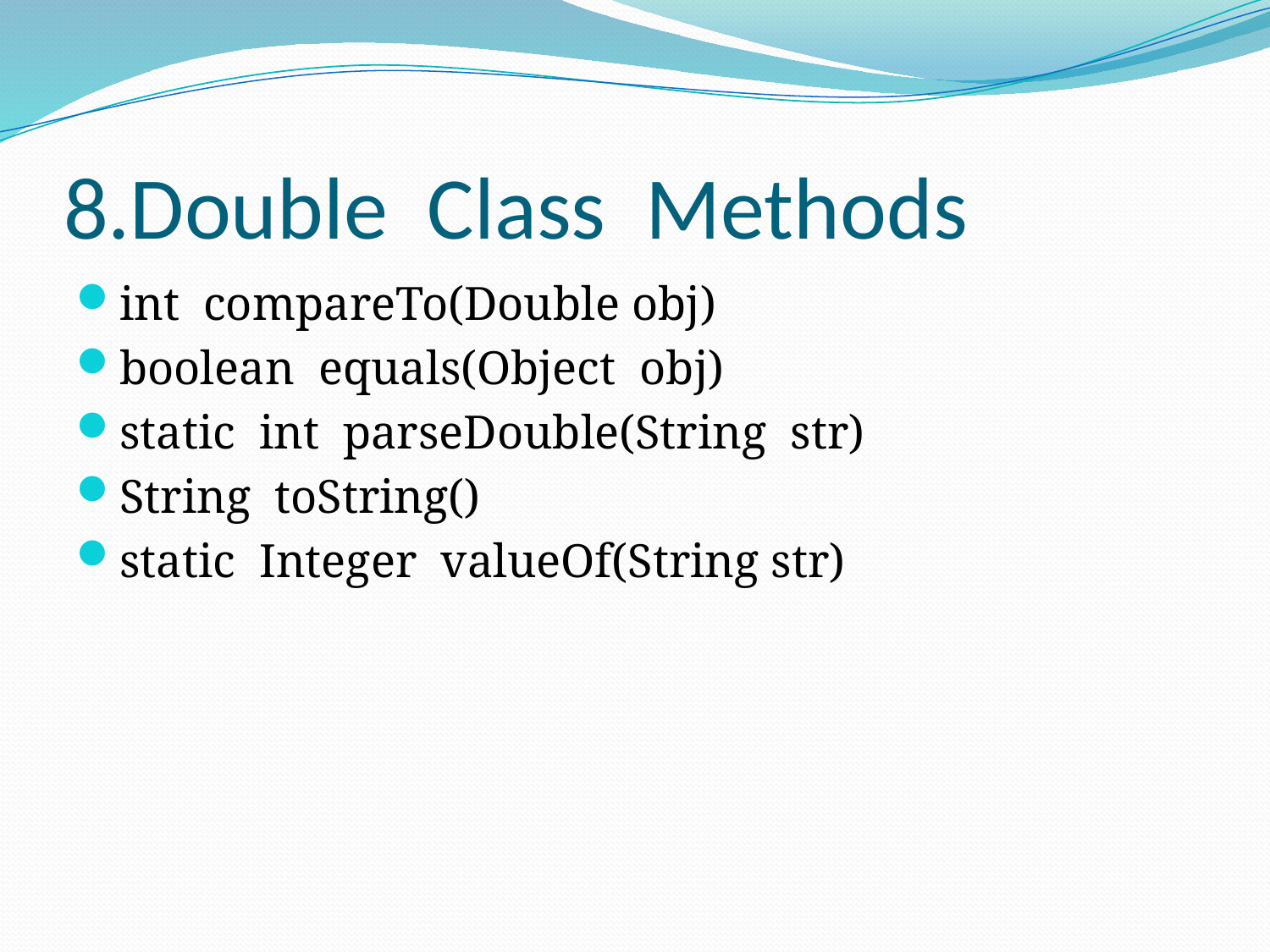

# 8.Double  Class  Methods
int  compareTo(Double obj)
boolean  equals(Object  obj)
static  int  parseDouble(String  str)
String  toString()
static  Integer  valueOf(String str)